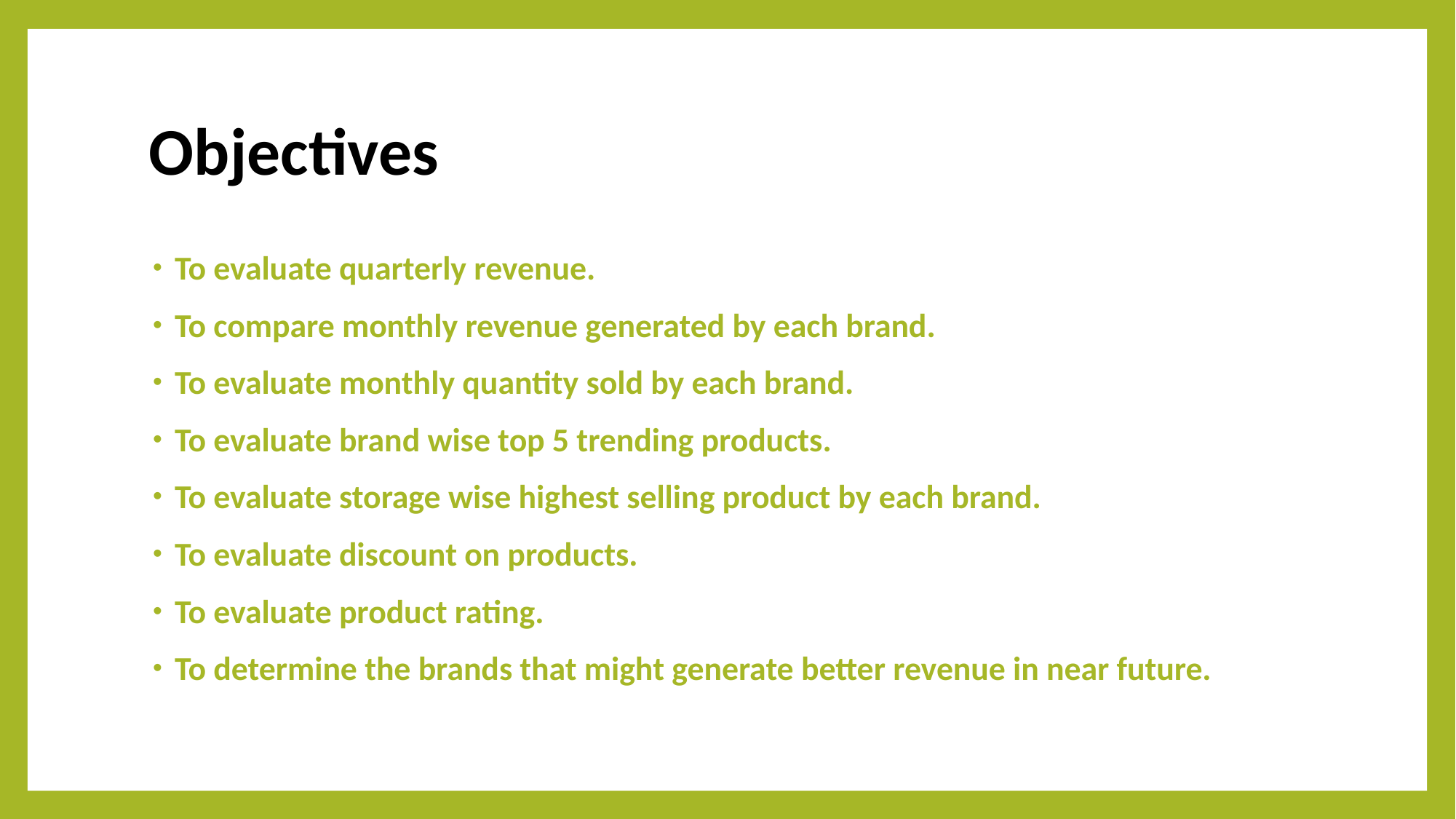

# Objectives
To evaluate quarterly revenue.
To compare monthly revenue generated by each brand.
To evaluate monthly quantity sold by each brand.
To evaluate brand wise top 5 trending products.
To evaluate storage wise highest selling product by each brand.
To evaluate discount on products.
To evaluate product rating.
To determine the brands that might generate better revenue in near future.